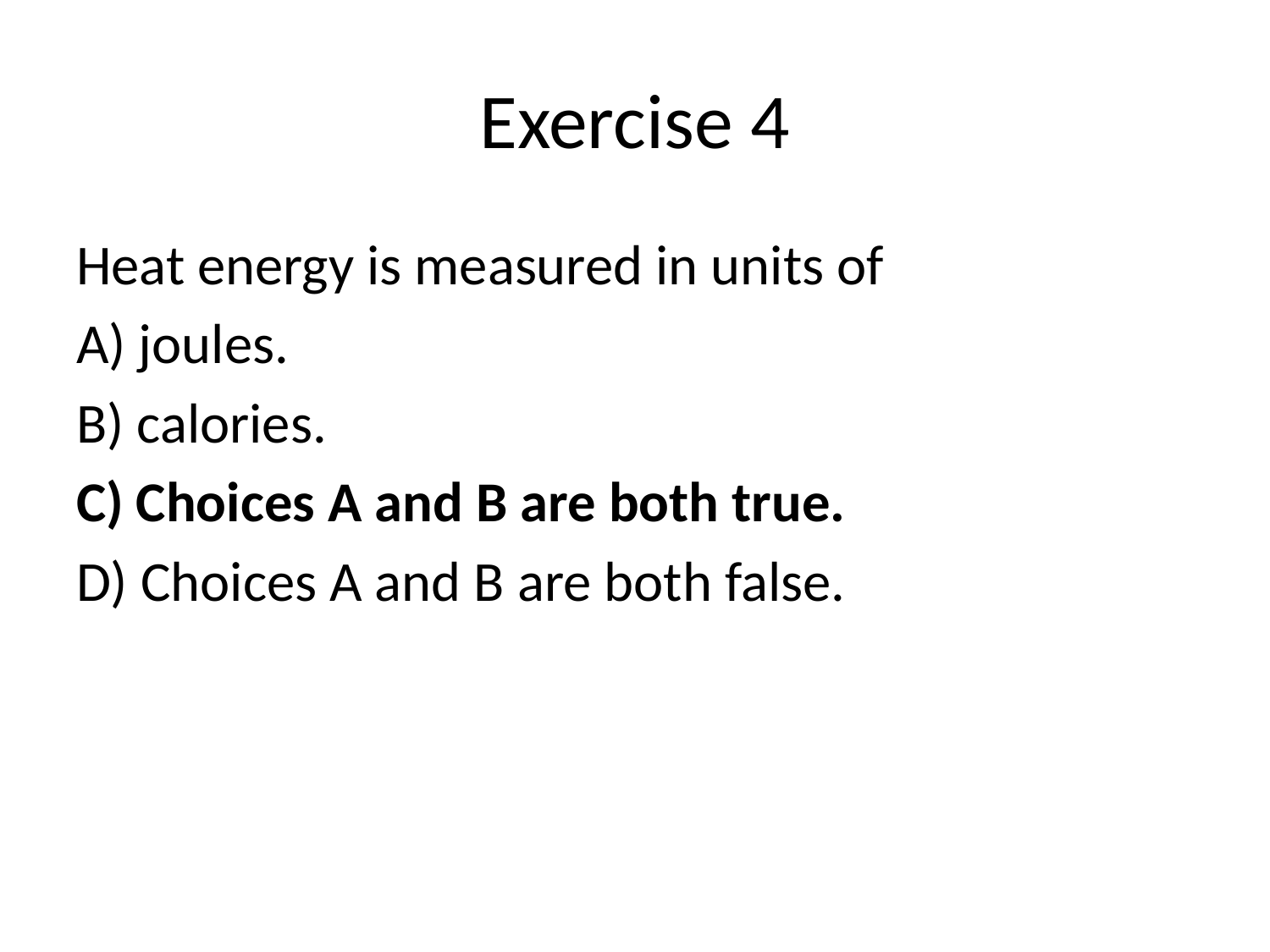

# Exercise 4
Heat energy is measured in units of
A) joules.
B) calories.
C) Choices A and B are both true.
D) Choices A and B are both false.